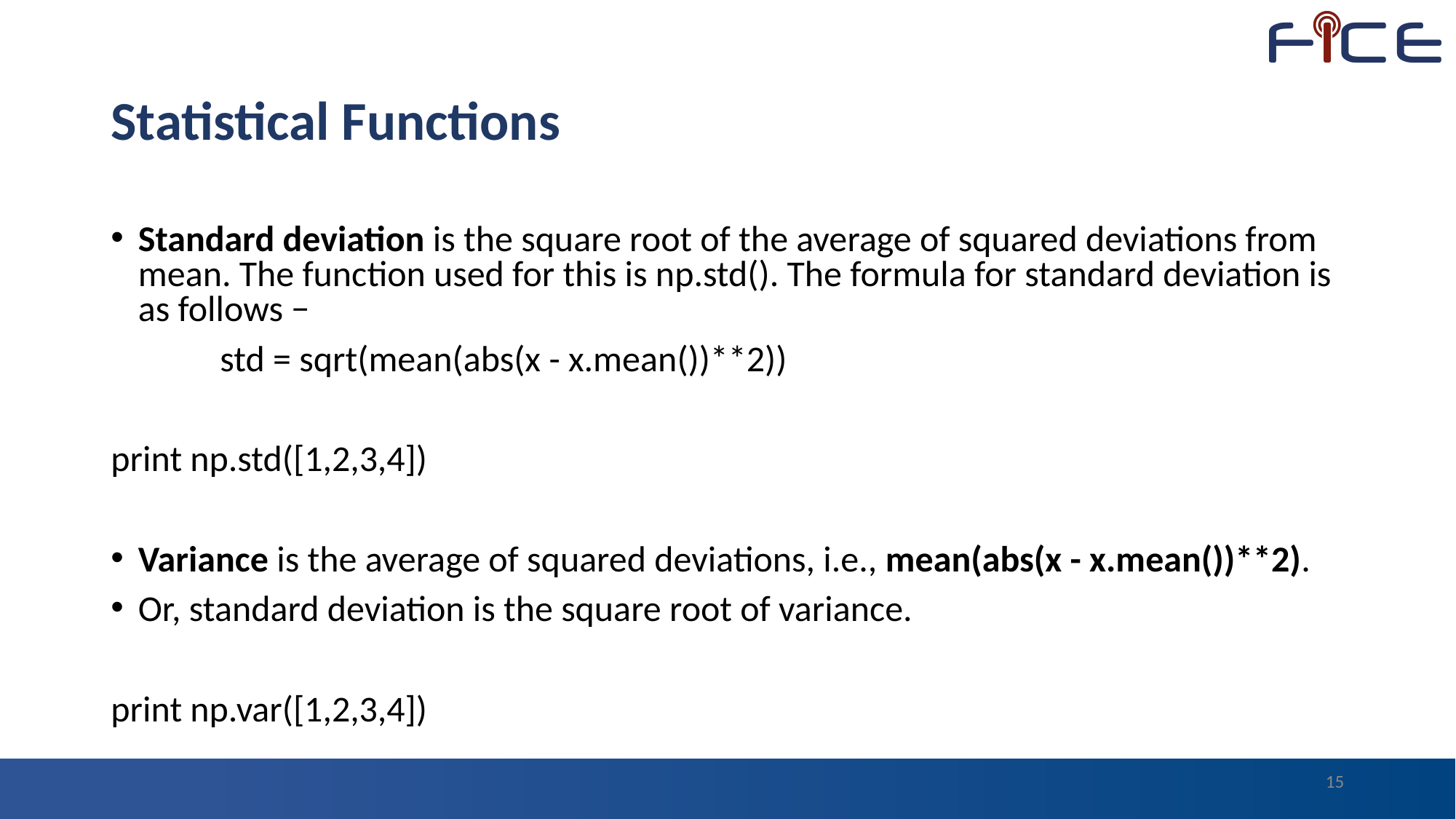

# Statistical Functions
Standard deviation is the square root of the average of squared deviations from mean. The function used for this is np.std(). The formula for standard deviation is as follows −
	std = sqrt(mean(abs(x - x.mean())**2))

print np.std([1,2,3,4])

Variance is the average of squared deviations, i.e., mean(abs(x - x.mean())**2).
Or, standard deviation is the square root of variance.

print np.var([1,2,3,4])

15